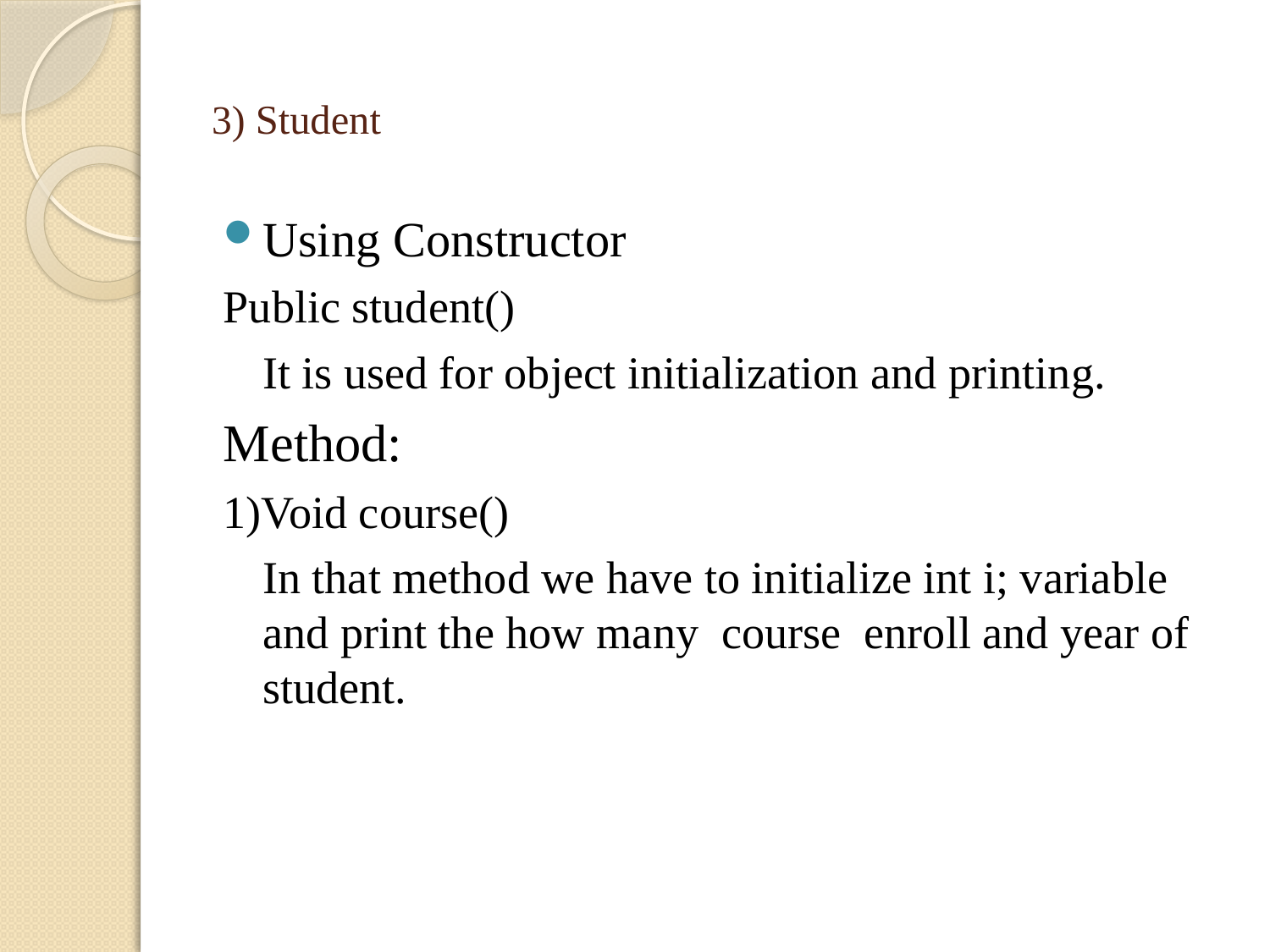

# 3) Student
Using Constructor
Public student()
	It is used for object initialization and printing.
Method:
1)Void course()
	In that method we have to initialize int i; variable and print the how many  course  enroll and year of student.